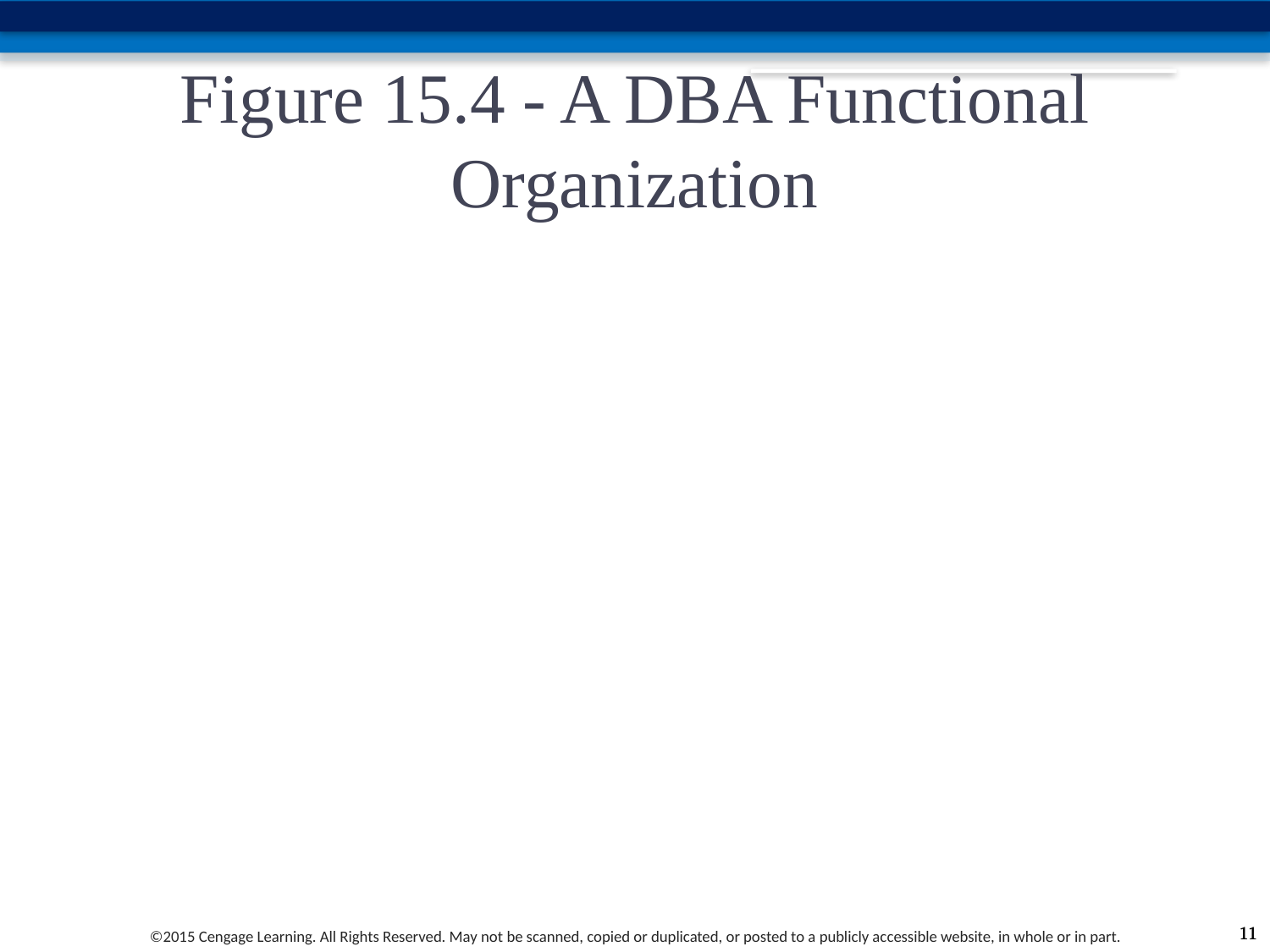

# Figure 15.4 - A DBA Functional Organization
11